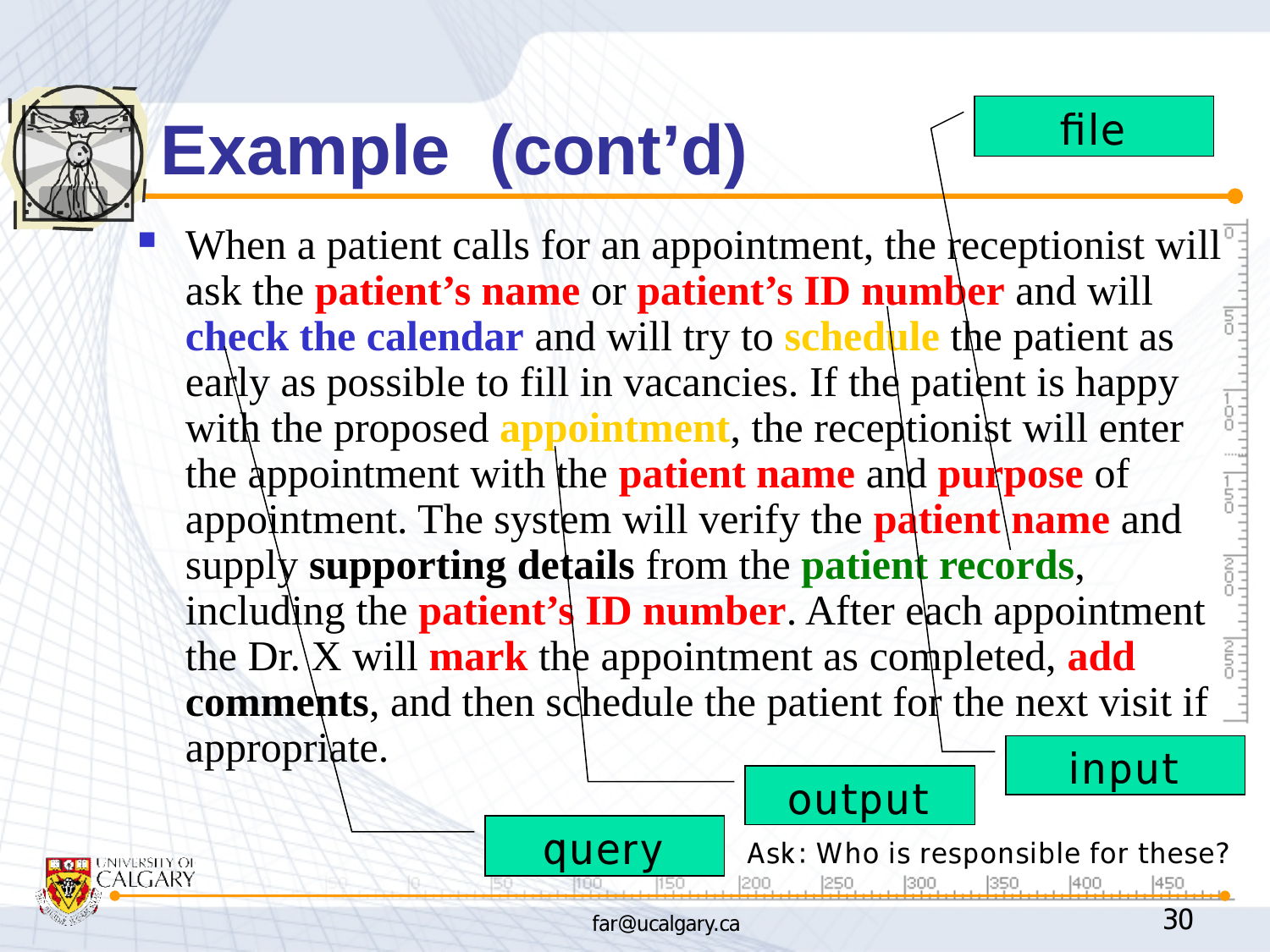

# Example  (cont’d)
file
When a patient calls for an appointment, the receptionist will ask the patient’s name or patient’s ID number and will check the calendar and will try to schedule the patient as early as possible to fill in vacancies. If the patient is happy with the proposed appointment, the receptionist will enter the appointment with the patient name and purpose of appointment. The system will verify the patient name and supply supporting details from the patient records, including the patient’s ID number. After each appointment the Dr. X will mark the appointment as completed, add comments, and then schedule the patient for the next visit if appropriate.
input
output
query
Ask: Who is responsible for these?
far@ucalgary.ca
30